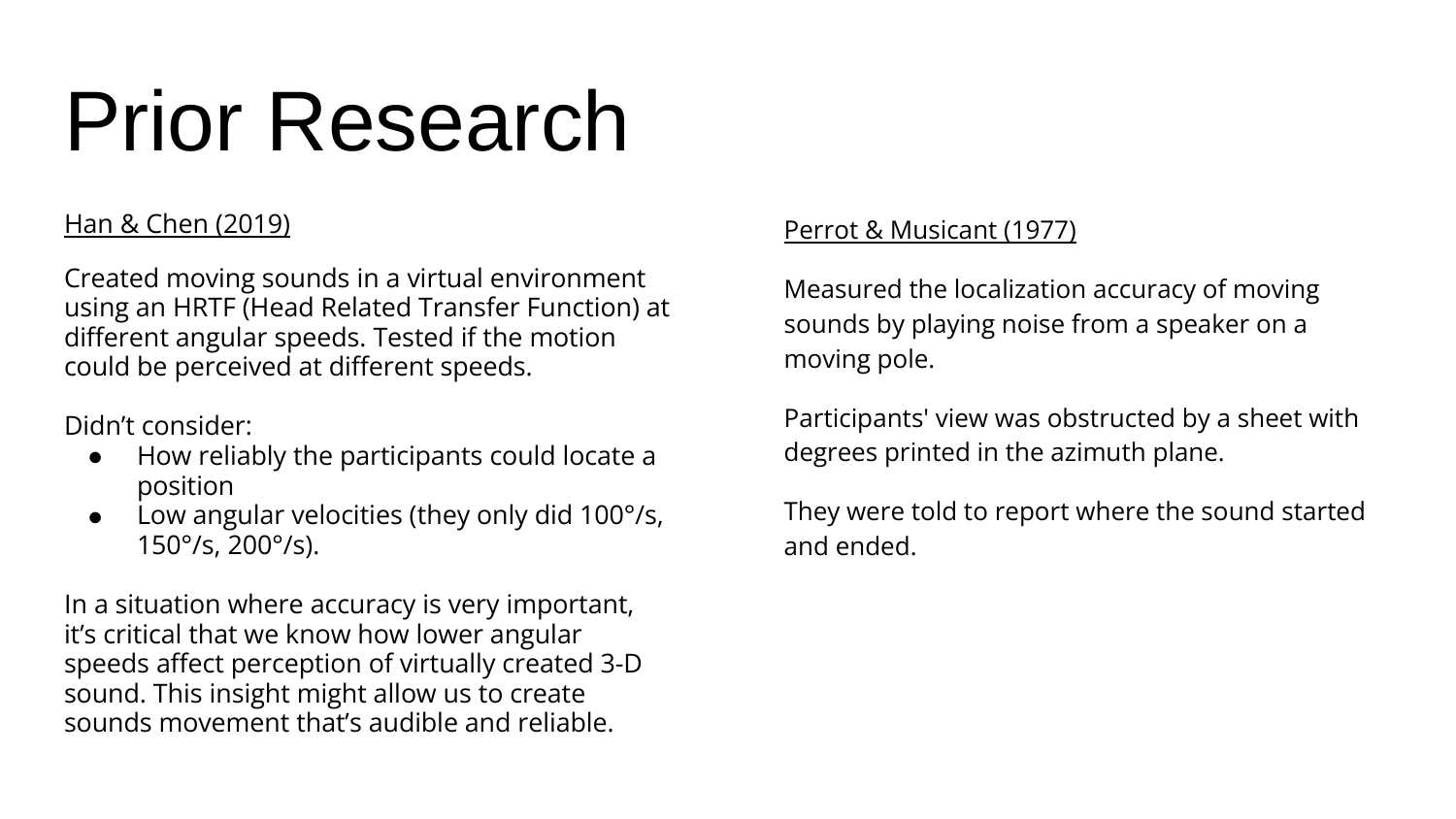

# Prior Research
Han & Chen (2019)
Created moving sounds in a virtual environment using an HRTF (Head Related Transfer Function) at different angular speeds. Tested if the motion could be perceived at different speeds.

Didn’t consider:
How reliably the participants could locate a position
Low angular velocities (they only did 100°/s, 150°/s, 200°/s).

In a situation where accuracy is very important, it’s critical that we know how lower angular speeds affect perception of virtually created 3-D sound. This insight might allow us to create sounds movement that’s audible and reliable.
Perrot & Musicant (1977)
Measured the localization accuracy of moving sounds by playing noise from a speaker on a moving pole.
Participants' view was obstructed by a sheet with degrees printed in the azimuth plane.
They were told to report where the sound started and ended.